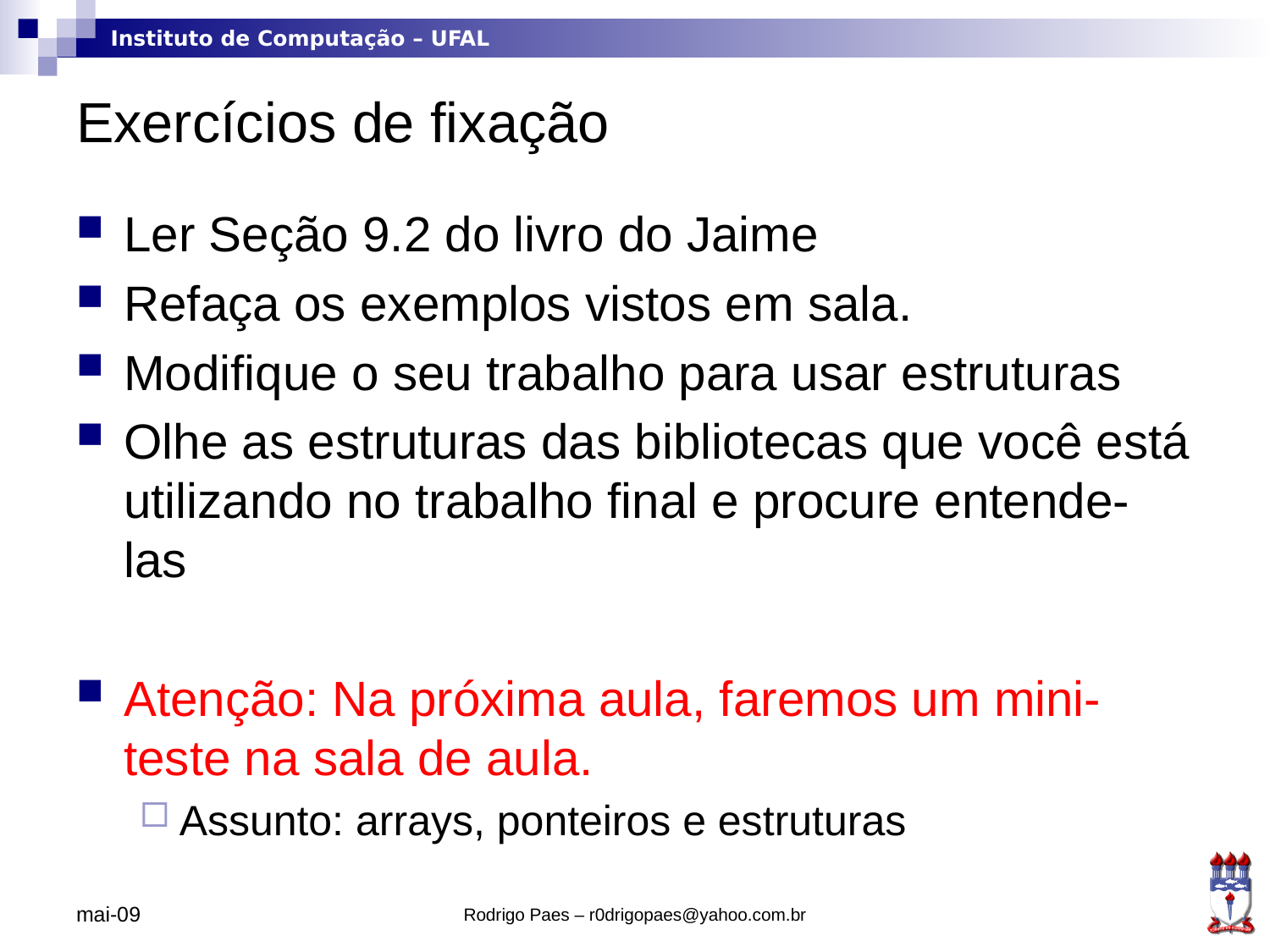

# Exercícios de fixação
Ler Seção 9.2 do livro do Jaime
Refaça os exemplos vistos em sala.
Modifique o seu trabalho para usar estruturas
Olhe as estruturas das bibliotecas que você está utilizando no trabalho final e procure entende-las

Atenção: Na próxima aula, faremos um mini-teste na sala de aula.
Assunto: arrays, ponteiros e estruturas

mai-09
Rodrigo Paes – r0drigopaes@yahoo.com.br